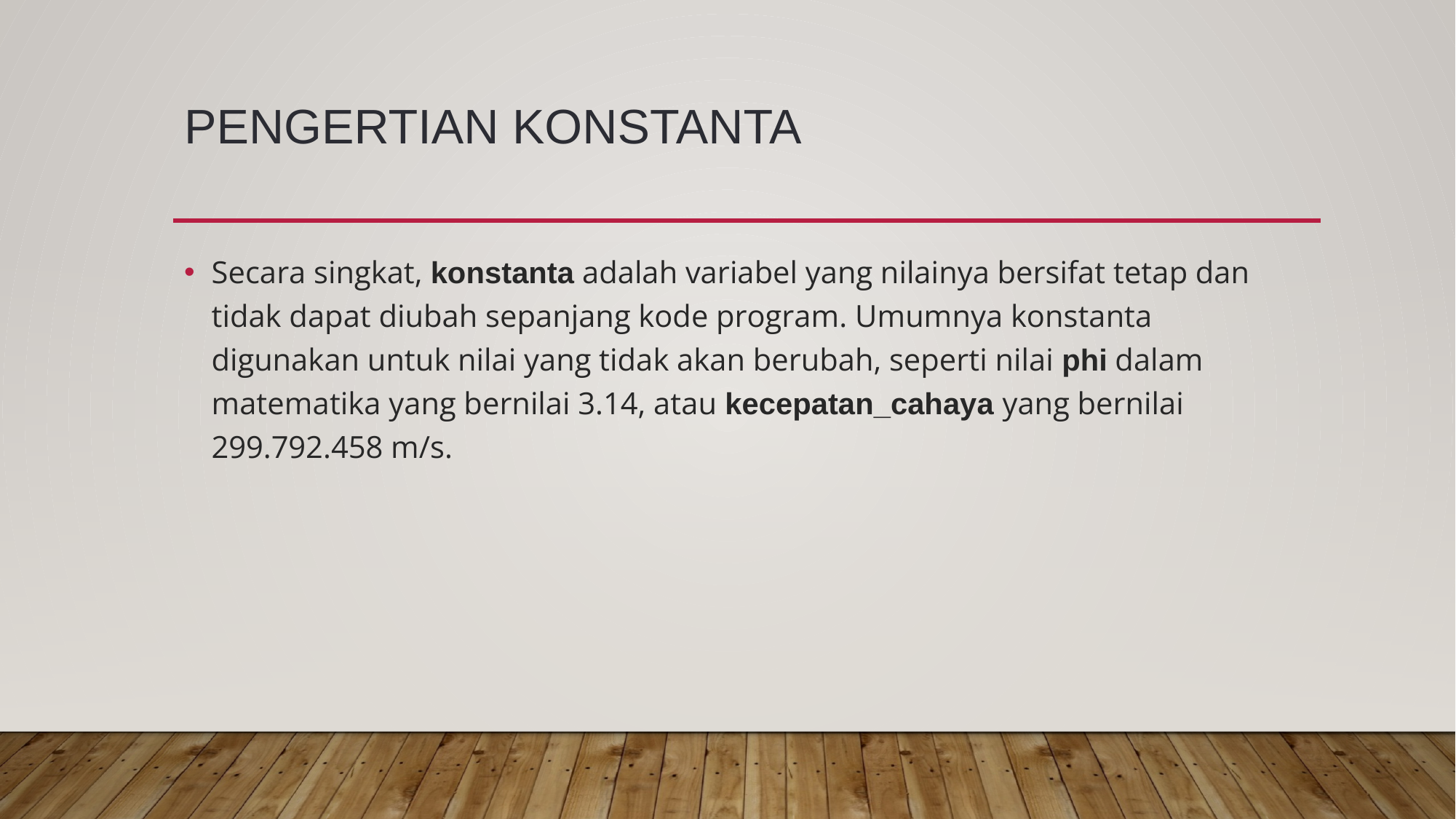

# Pengertian Konstanta
Secara singkat, konstanta adalah variabel yang nilainya bersifat tetap dan tidak dapat diubah sepanjang kode program. Umumnya konstanta digunakan untuk nilai yang tidak akan berubah, seperti nilai phi dalam matematika yang bernilai 3.14, atau kecepatan_cahaya yang bernilai 299.792.458 m/s.